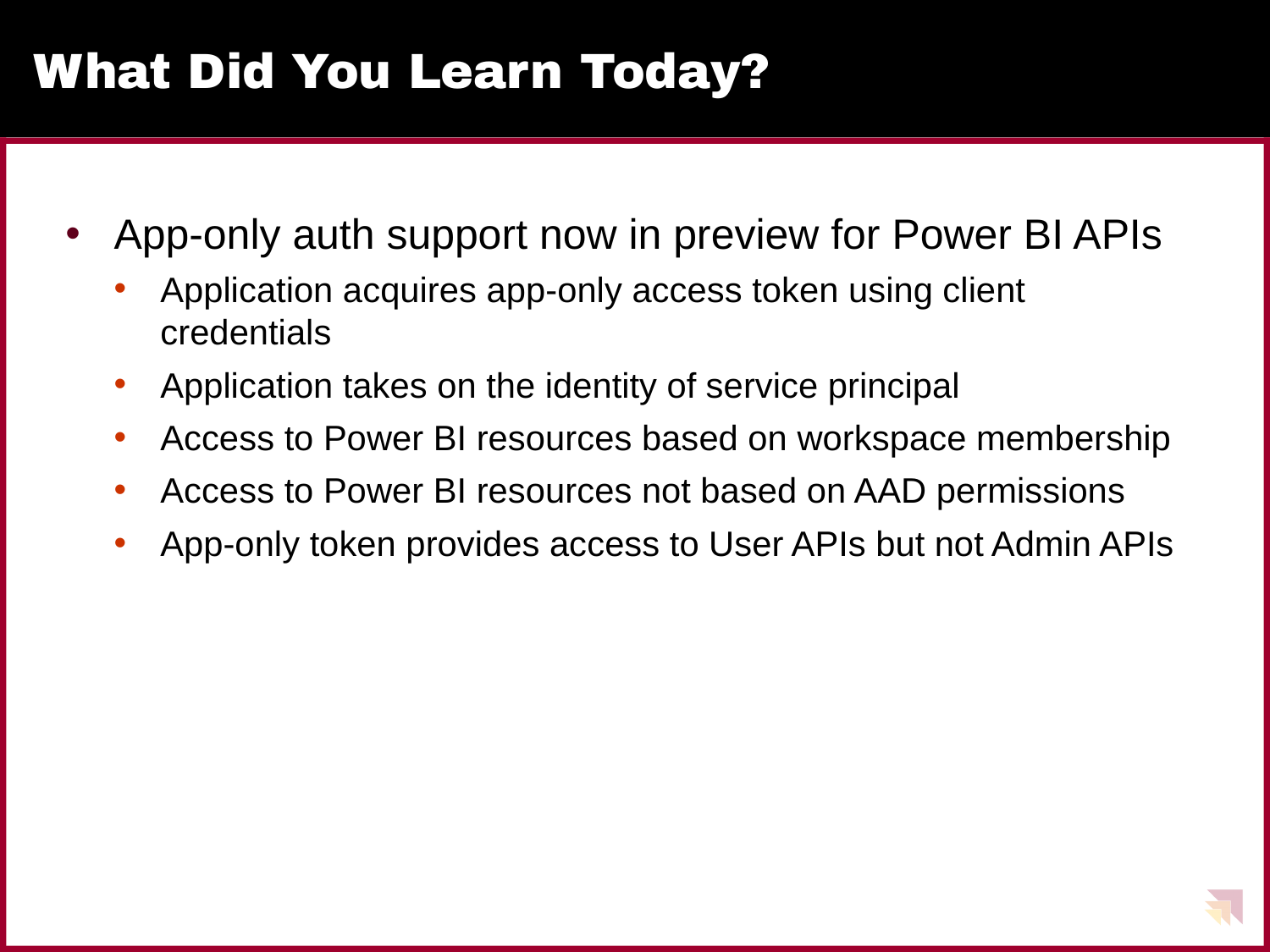

# What Did You Learn Today?
App-only auth support now in preview for Power BI APIs
Application acquires app-only access token using client credentials
Application takes on the identity of service principal
Access to Power BI resources based on workspace membership
Access to Power BI resources not based on AAD permissions
App-only token provides access to User APIs but not Admin APIs